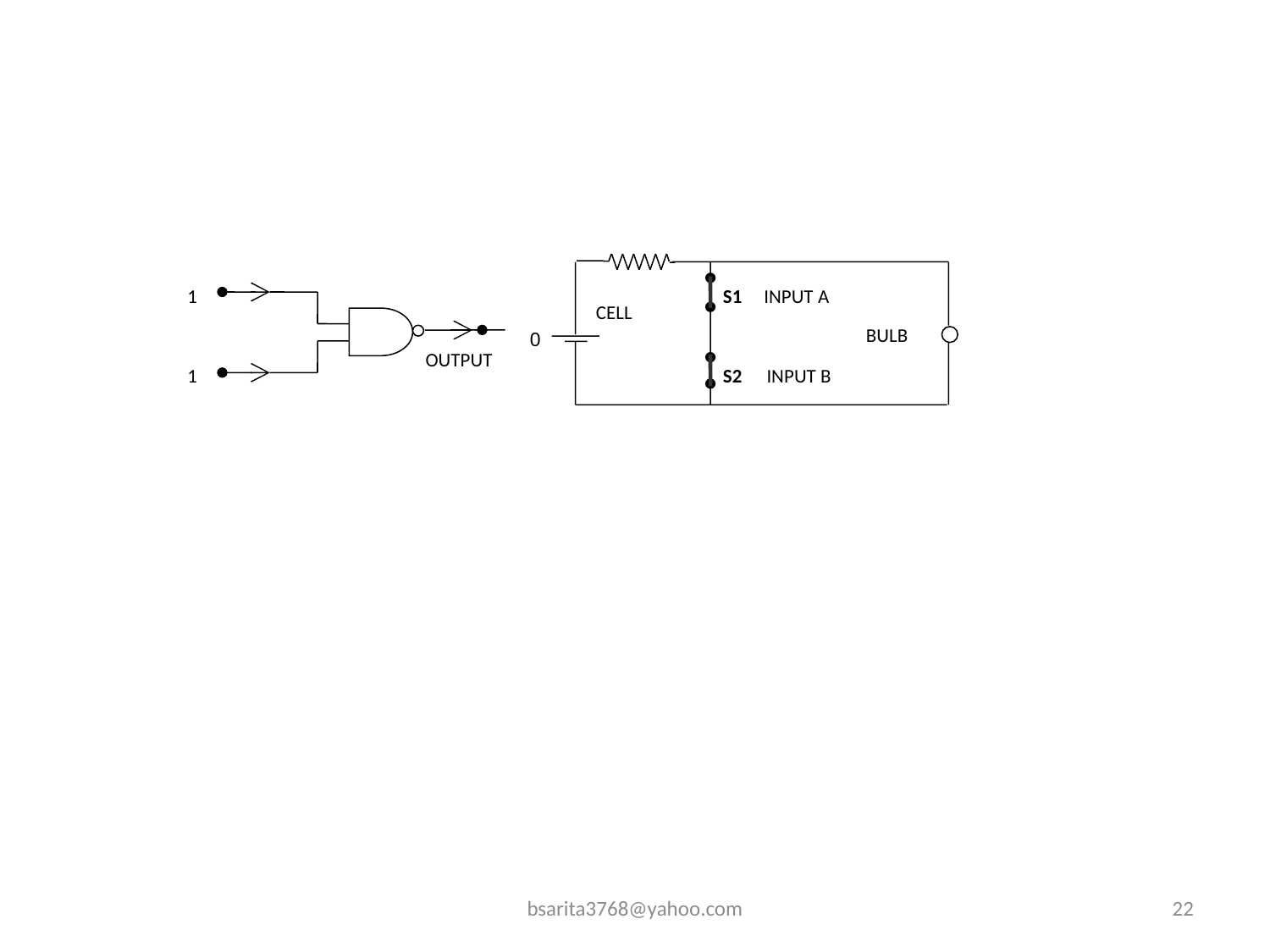

1
S1
INPUT A

CELL

BULB
0

OUTPUT

1
S2
INPUT B

bsarita3768@yahoo.com
22